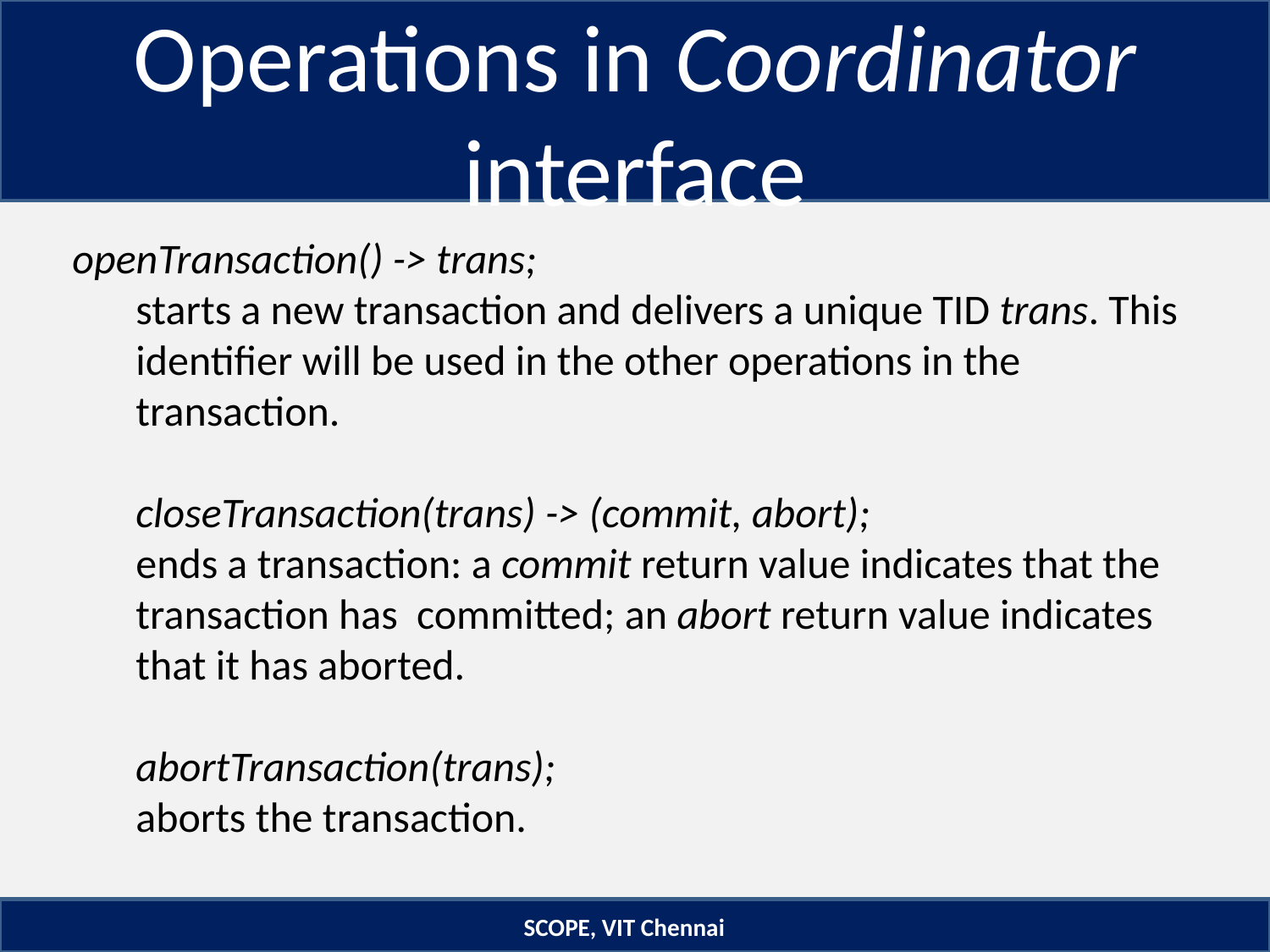

# Operations in Coordinator interface
openTransaction() -> trans;
starts a new transaction and delivers a unique TID trans. This identifier will be used in the other operations in the transaction.

closeTransaction(trans) -> (commit, abort);
ends a transaction: a commit return value indicates that the transaction has  committed; an abort return value indicates that it has aborted.

abortTransaction(trans);
aborts the transaction.
SCOPE, VIT Chennai